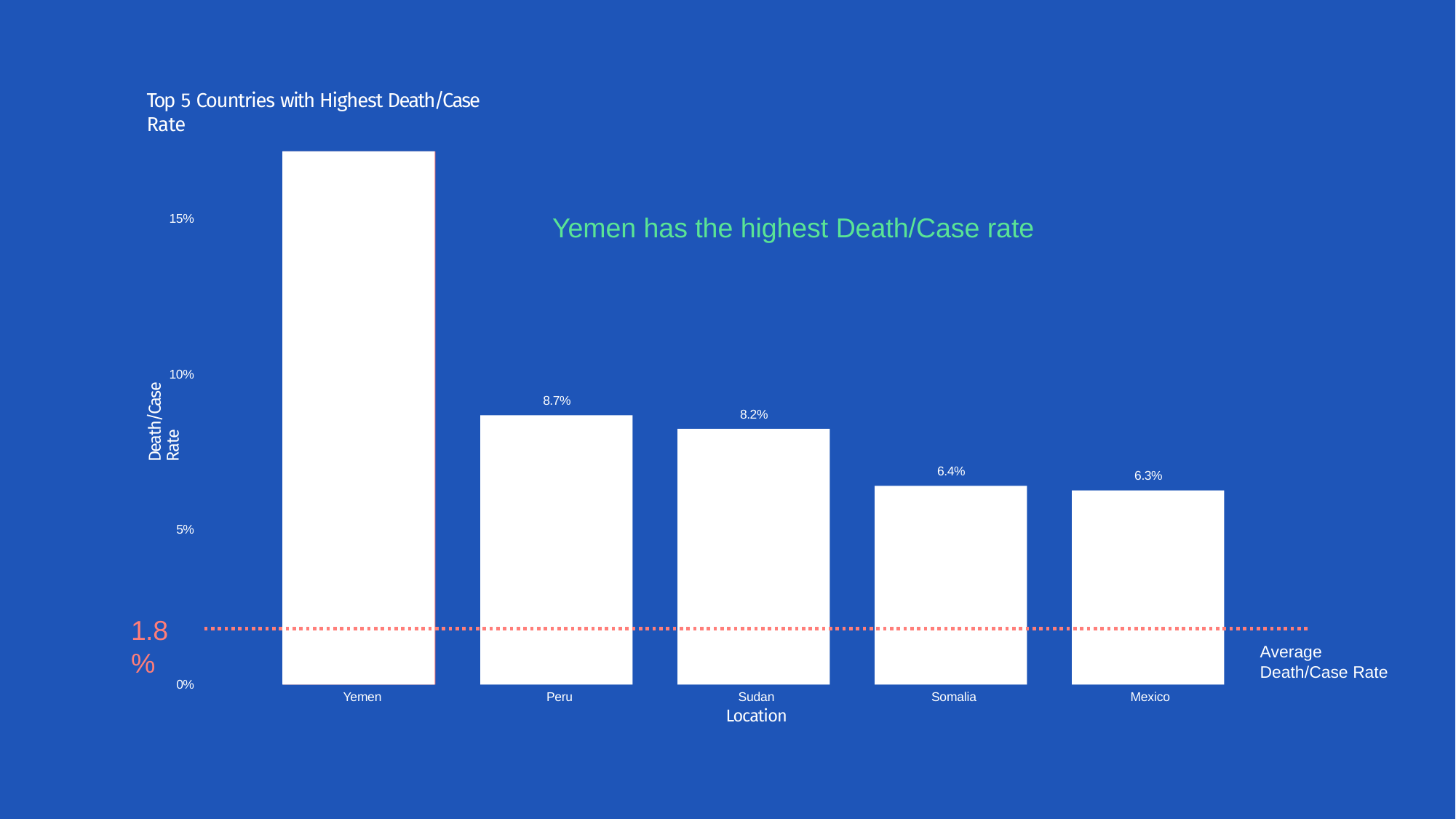

Top 5 Countries with Highest Death/Case Rate
17.2%

Yemen has the highest Death/Case rate
15%
Death/Case Rate
10%
8.7%
8.2%

6.4%
6.3%
5%
1.8%

Average
Death/Case Rate
0%
Sudan
Location
Yemen
Peru
Somalia
Mexico